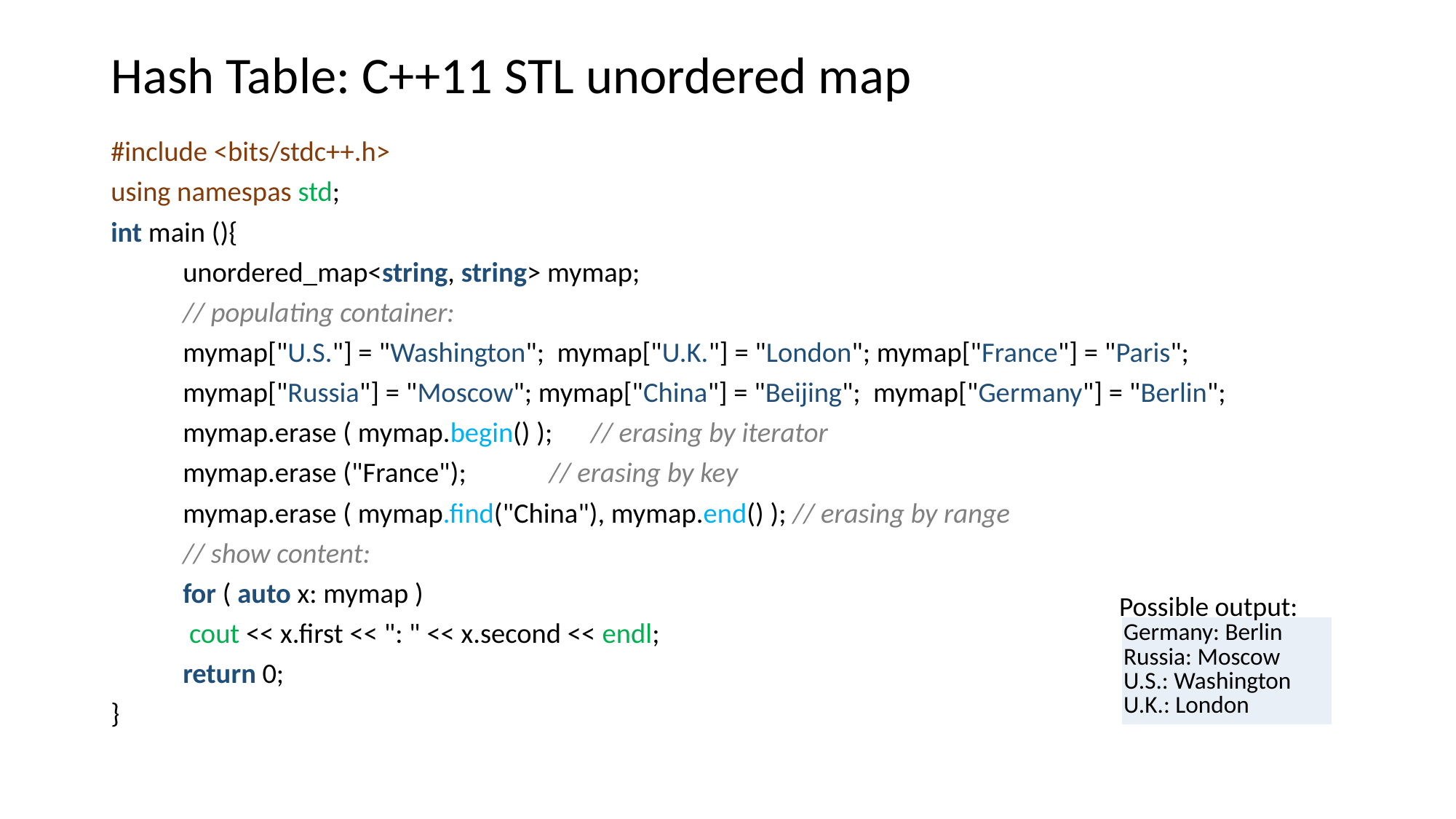

Hash Table: C++11 STL unordered map
#include <bits/stdc++.h>
using namespas std;
int main (){
	unordered_map<string, string> mymap;
	// populating container:
 	mymap["U.S."] = "Washington";  mymap["U.K."] = "London"; mymap["France"] = "Paris";
  	mymap["Russia"] = "Moscow"; mymap["China"] = "Beijing";  mymap["Germany"] = "Berlin";
 	mymap.erase ( mymap.begin() );      // erasing by iterator
 	mymap.erase ("France");             // erasing by key
 	mymap.erase ( mymap.find("China"), mymap.end() ); // erasing by range
 	// show content:
	for ( auto x: mymap )
   		 cout << x.first << ": " << x.second << endl;
	return 0;
}
Possible output:
| Germany: Berlin Russia: Moscow U.S.: Washington U.K.: London |
| --- |